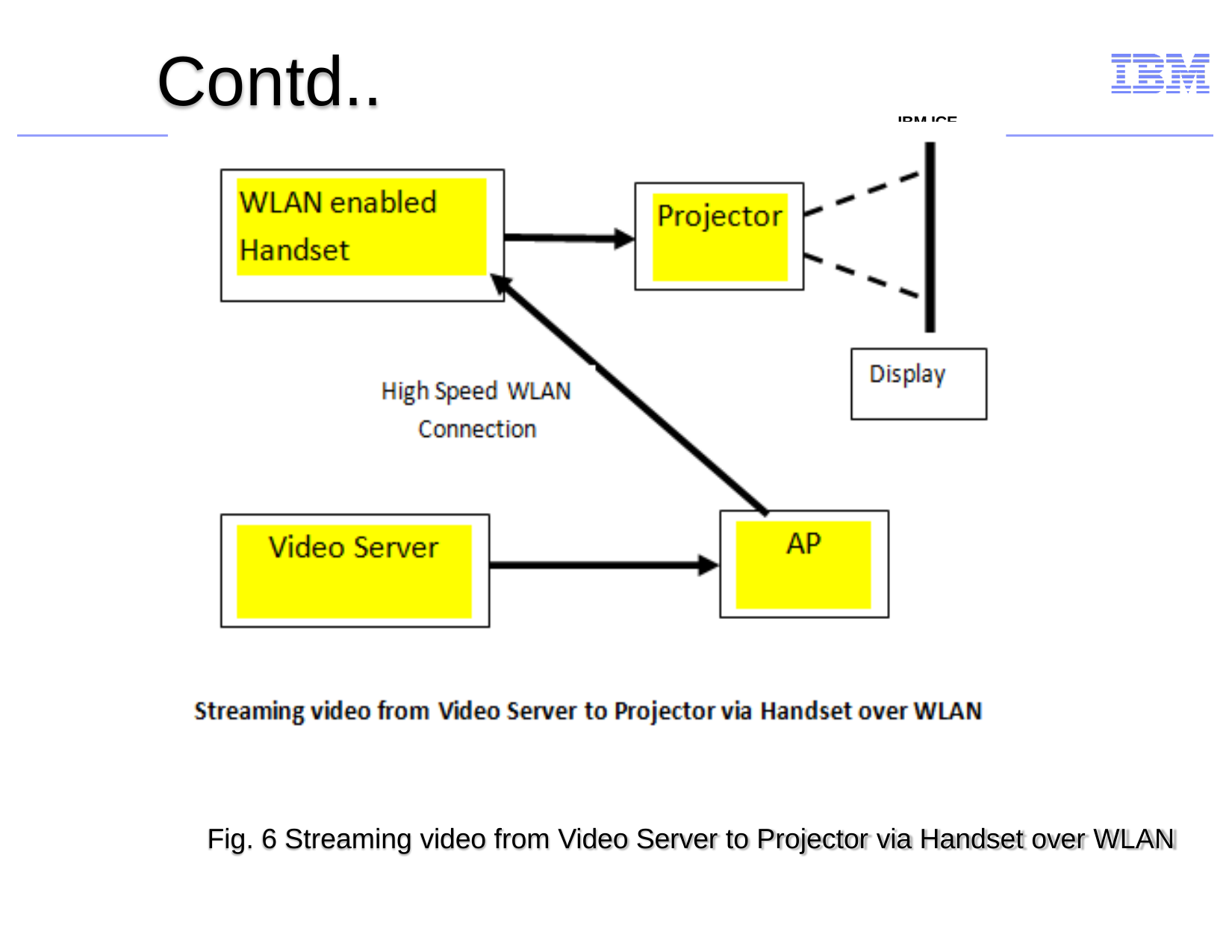

# Contd..
IBM ICE (Innov

Fig. 6 Streaming video from Video Server to Projector via Handset over WLAN